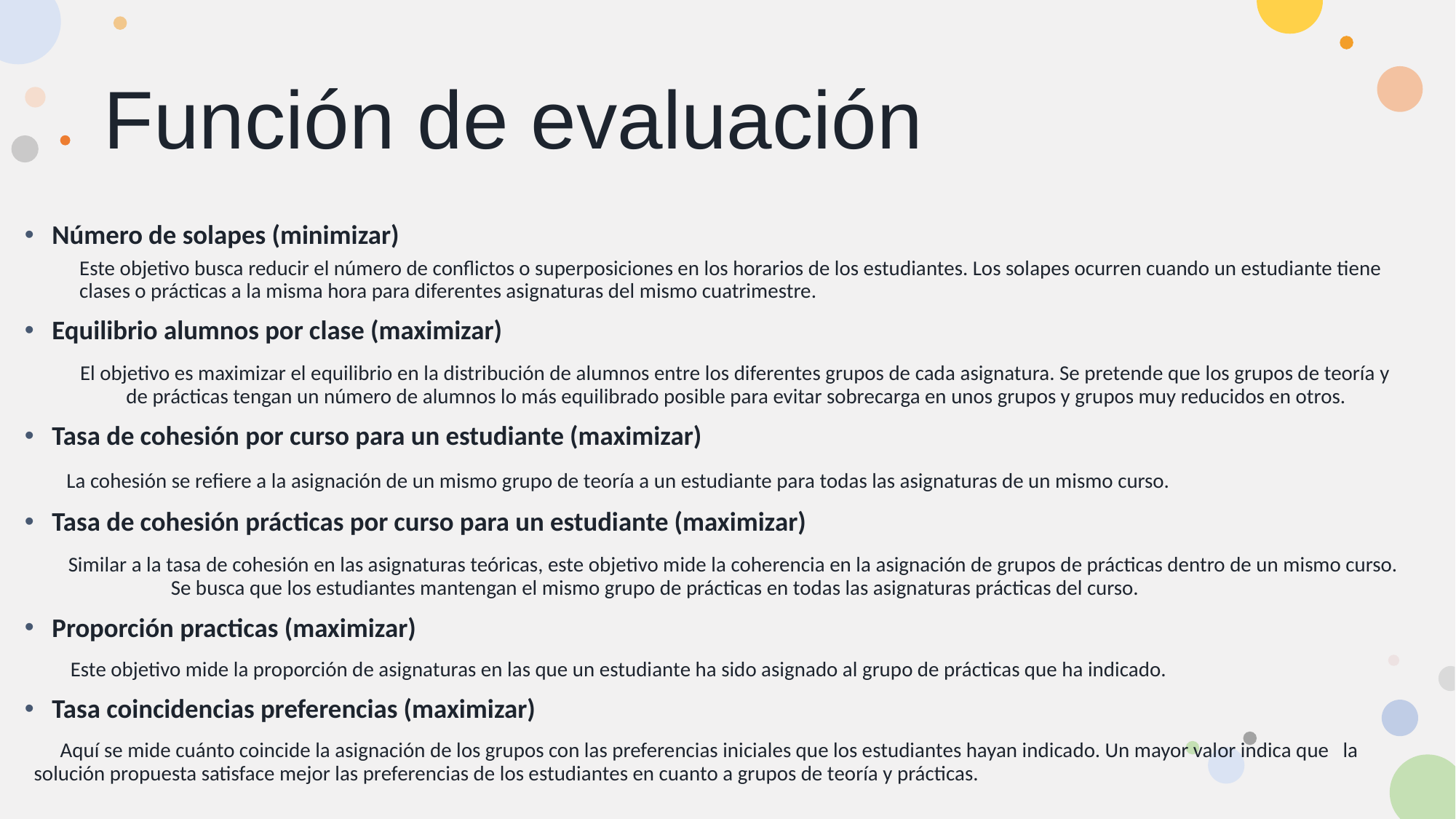

# Función de evaluación
Número de solapes (minimizar)
Este objetivo busca reducir el número de conflictos o superposiciones en los horarios de los estudiantes. Los solapes ocurren cuando un estudiante tiene clases o prácticas a la misma hora para diferentes asignaturas del mismo cuatrimestre.
Equilibrio alumnos por clase (maximizar)
          El objetivo es maximizar el equilibrio en la distribución de alumnos entre los diferentes grupos de cada asignatura. Se pretende que los grupos de teoría y                      	de prácticas tengan un número de alumnos lo más equilibrado posible para evitar sobrecarga en unos grupos y grupos muy reducidos en otros.
Tasa de cohesión por curso para un estudiante (maximizar)
       La cohesión se refiere a la asignación de un mismo grupo de teoría a un estudiante para todas las asignaturas de un mismo curso.
Tasa de cohesión prácticas por curso para un estudiante (maximizar)
        Similar a la tasa de cohesión en las asignaturas teóricas, este objetivo mide la coherencia en la asignación de grupos de prácticas dentro de un mismo curso.                                      Se busca que los estudiantes mantengan el mismo grupo de prácticas en todas las asignaturas prácticas del curso.
Proporción practicas (maximizar)
         Este objetivo mide la proporción de asignaturas en las que un estudiante ha sido asignado al grupo de prácticas que ha indicado.
Tasa coincidencias preferencias (maximizar)
       Aquí se mide cuánto coincide la asignación de los grupos con las preferencias iniciales que los estudiantes hayan indicado. Un mayor valor indica que   la                 solución propuesta satisface mejor las preferencias de los estudiantes en cuanto a grupos de teoría y prácticas.